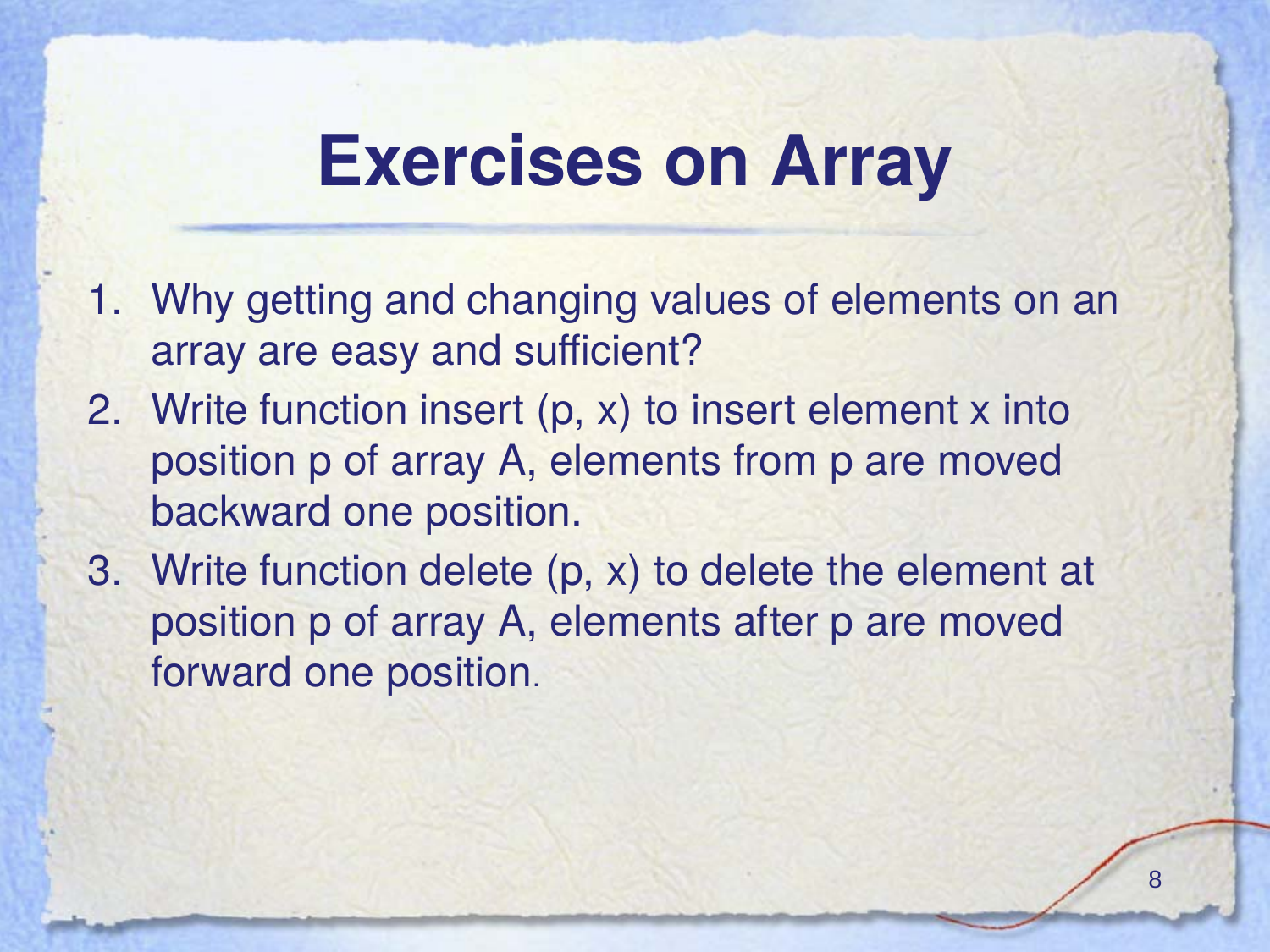

# Exercises on Array
Why getting and changing values of elements on an array are easy and sufficient?
Write function insert (p, x) to insert element x into position p of array A, elements from p are moved backward one position.
Write function delete (p, x) to delete the element at position p of array A, elements after p are moved forward one position.

8